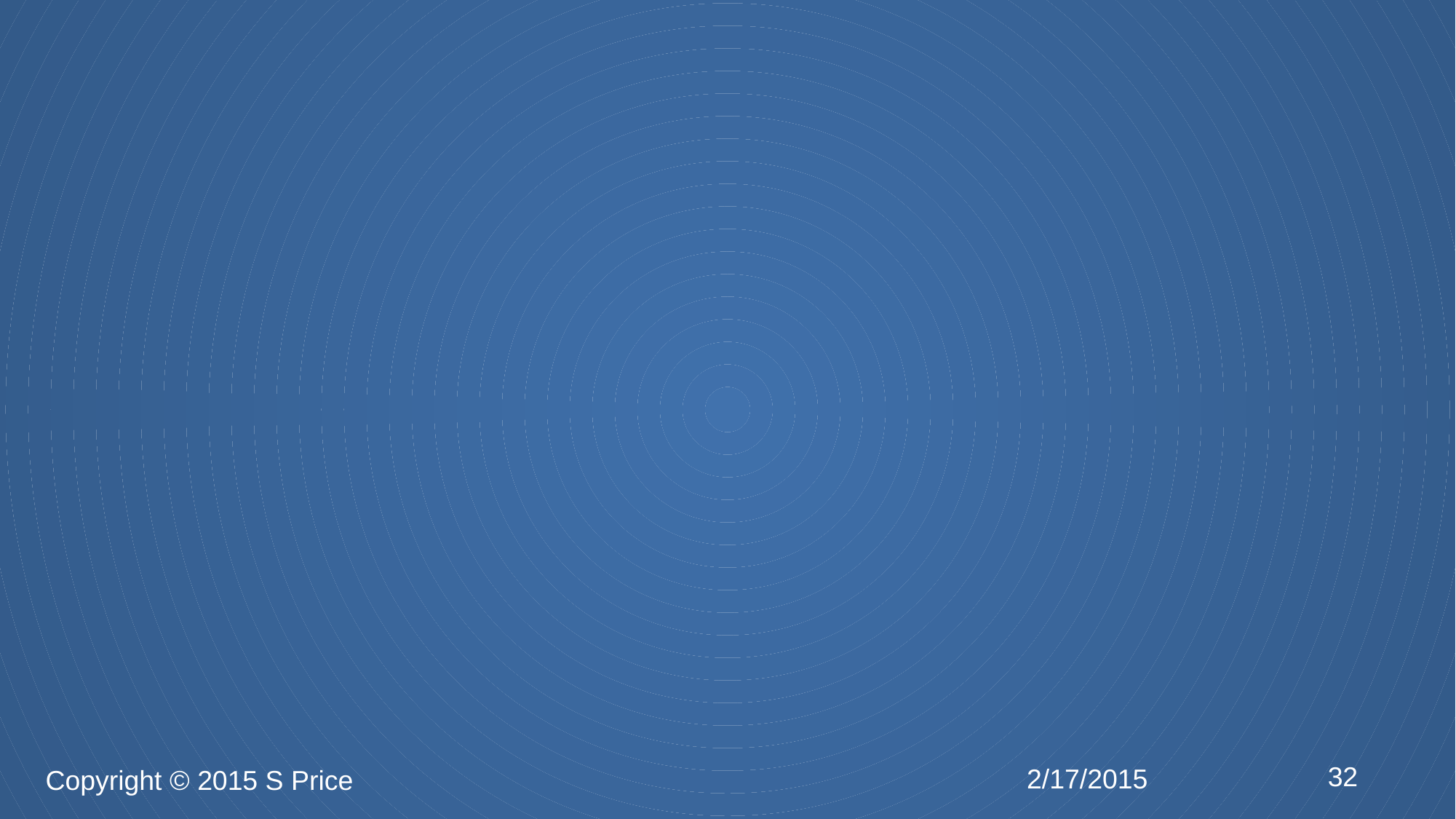

#

32
2/17/2015
Copyright © 2015 S Price